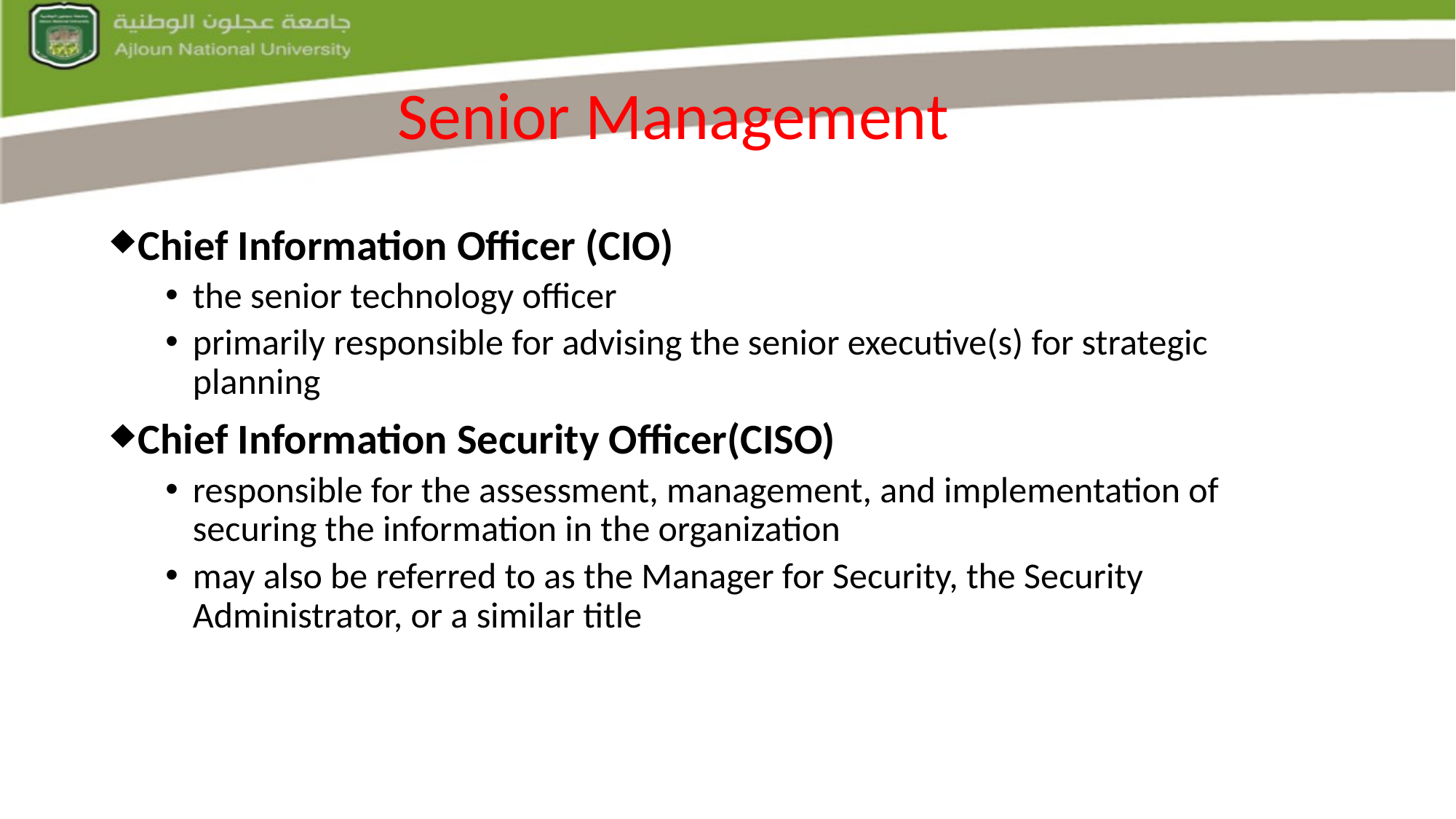

# Senior Management
Chief Information Officer (CIO)
the senior technology officer
primarily responsible for advising the senior executive(s) for strategic planning
Chief Information Security Officer(CISO)
responsible for the assessment, management, and implementation of securing the information in the organization
may also be referred to as the Manager for Security, the Security Administrator, or a similar title
 Slide 35